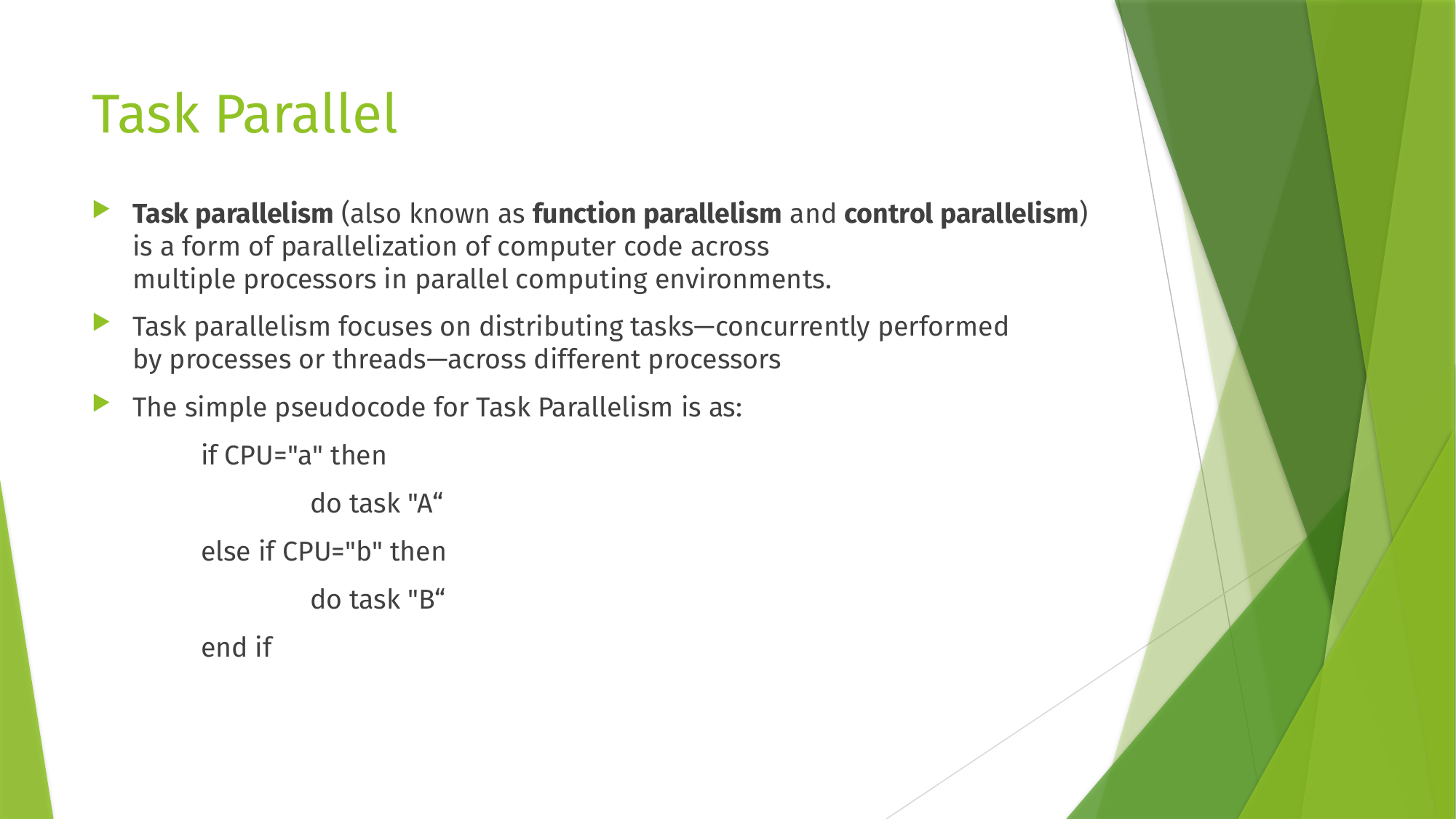

# Task Parallel
Task parallelism (also known as function parallelism and control parallelism) is a form of parallelization of computer code across multiple processors in parallel computing environments.
Task parallelism focuses on distributing tasks—concurrently performed by processes or threads—across different processors
The simple pseudocode for Task Parallelism is as:
	if CPU="a" then
   		do task "A“
	else if CPU="b" then
  		do task "B“
	end if